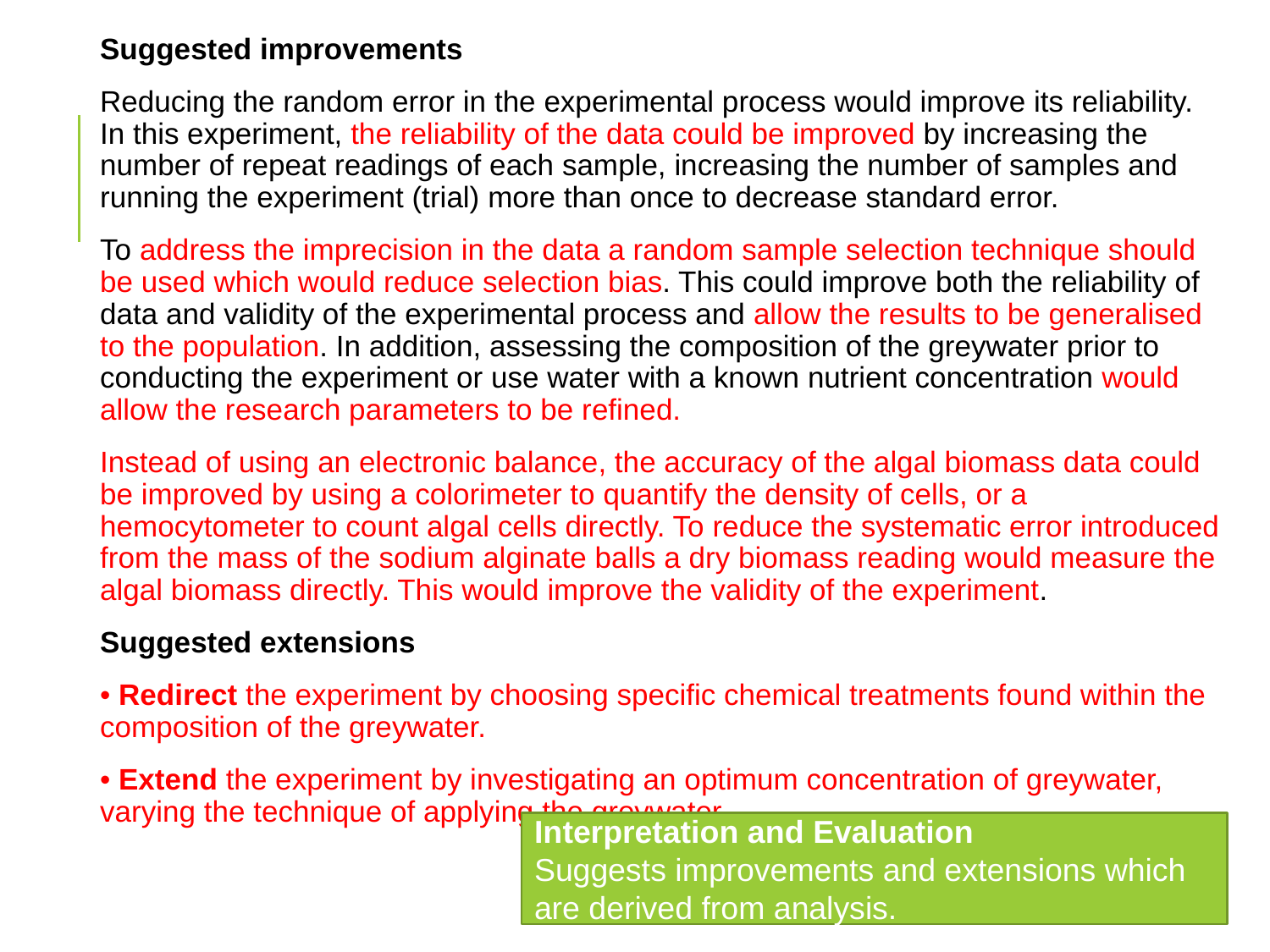

Suggested improvements
Reducing the random error in the experimental process would improve its reliability. In this experiment, the reliability of the data could be improved by increasing the number of repeat readings of each sample, increasing the number of samples and running the experiment (trial) more than once to decrease standard error.
To address the imprecision in the data a random sample selection technique should be used which would reduce selection bias. This could improve both the reliability of data and validity of the experimental process and allow the results to be generalised to the population. In addition, assessing the composition of the greywater prior to conducting the experiment or use water with a known nutrient concentration would allow the research parameters to be refined.
Instead of using an electronic balance, the accuracy of the algal biomass data could be improved by using a colorimeter to quantify the density of cells, or a hemocytometer to count algal cells directly. To reduce the systematic error introduced from the mass of the sodium alginate balls a dry biomass reading would measure the algal biomass directly. This would improve the validity of the experiment.
Suggested extensions
• Redirect the experiment by choosing specific chemical treatments found within the composition of the greywater.
• Extend the experiment by investigating an optimum concentration of greywater, varying the technique of applying the greywater
Interpretation and Evaluation
Suggests improvements and extensions which are derived from analysis.